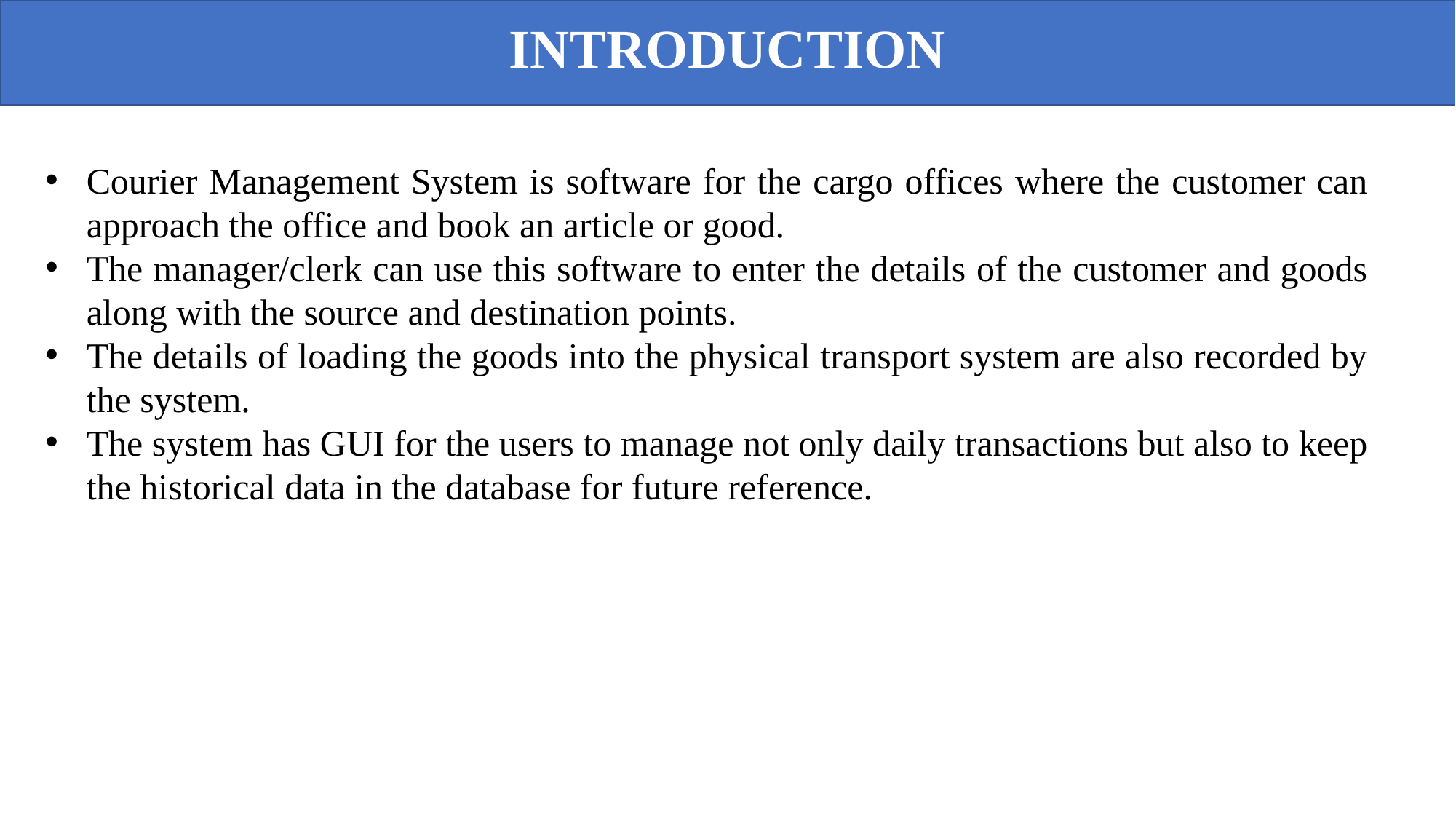

INTRODUCTION
Courier Management System is software for the cargo offices where the customer can approach the office and book an article or good.
The manager/clerk can use this software to enter the details of the customer and goods along with the source and destination points.
The details of loading the goods into the physical transport system are also recorded by the system.
The system has GUI for the users to manage not only daily transactions but also to keep the historical data in the database for future reference.